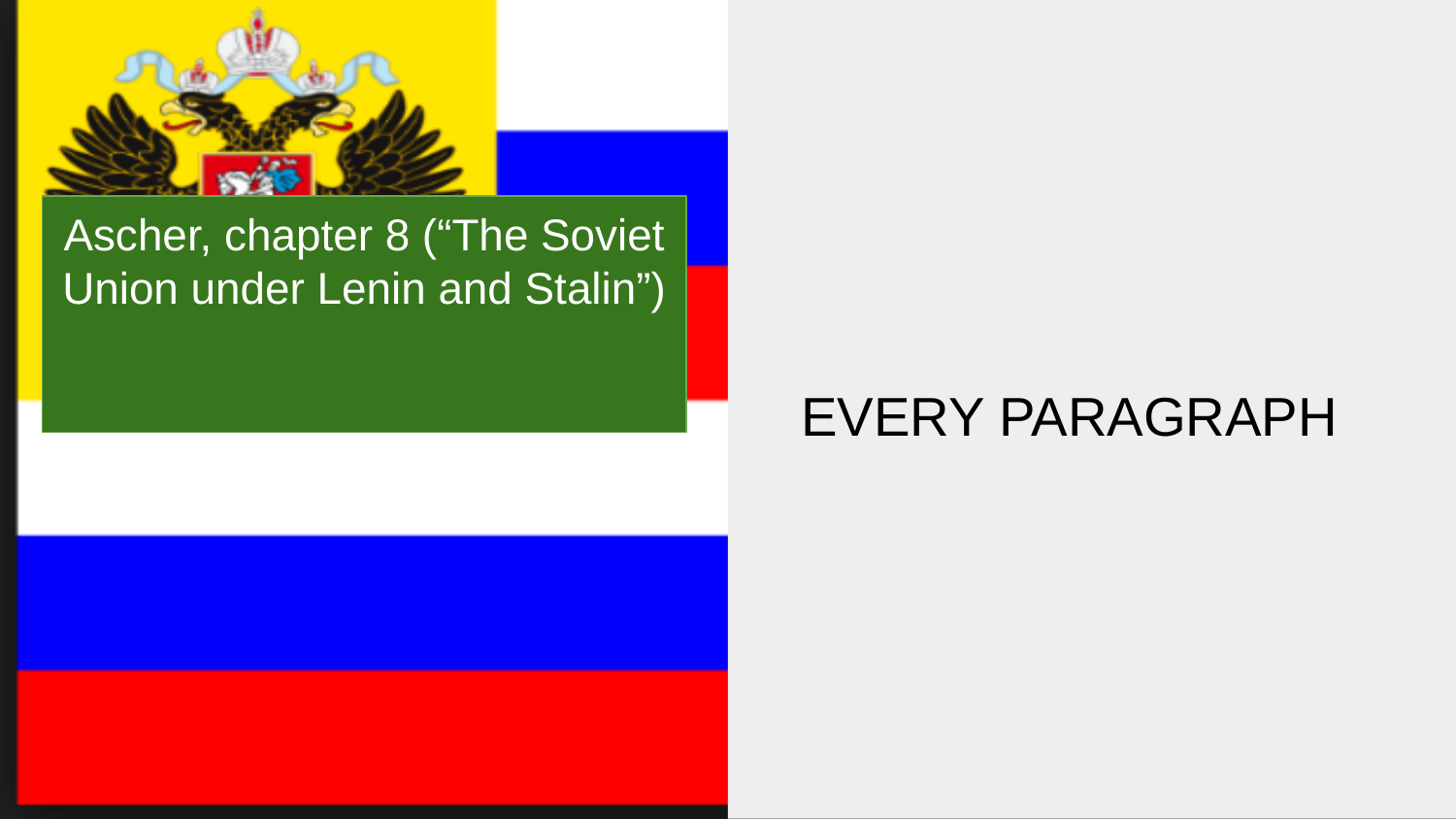

EVERY PARAGRAPH
# Ascher, chapter 8 (“The Soviet Union under Lenin and Stalin”)